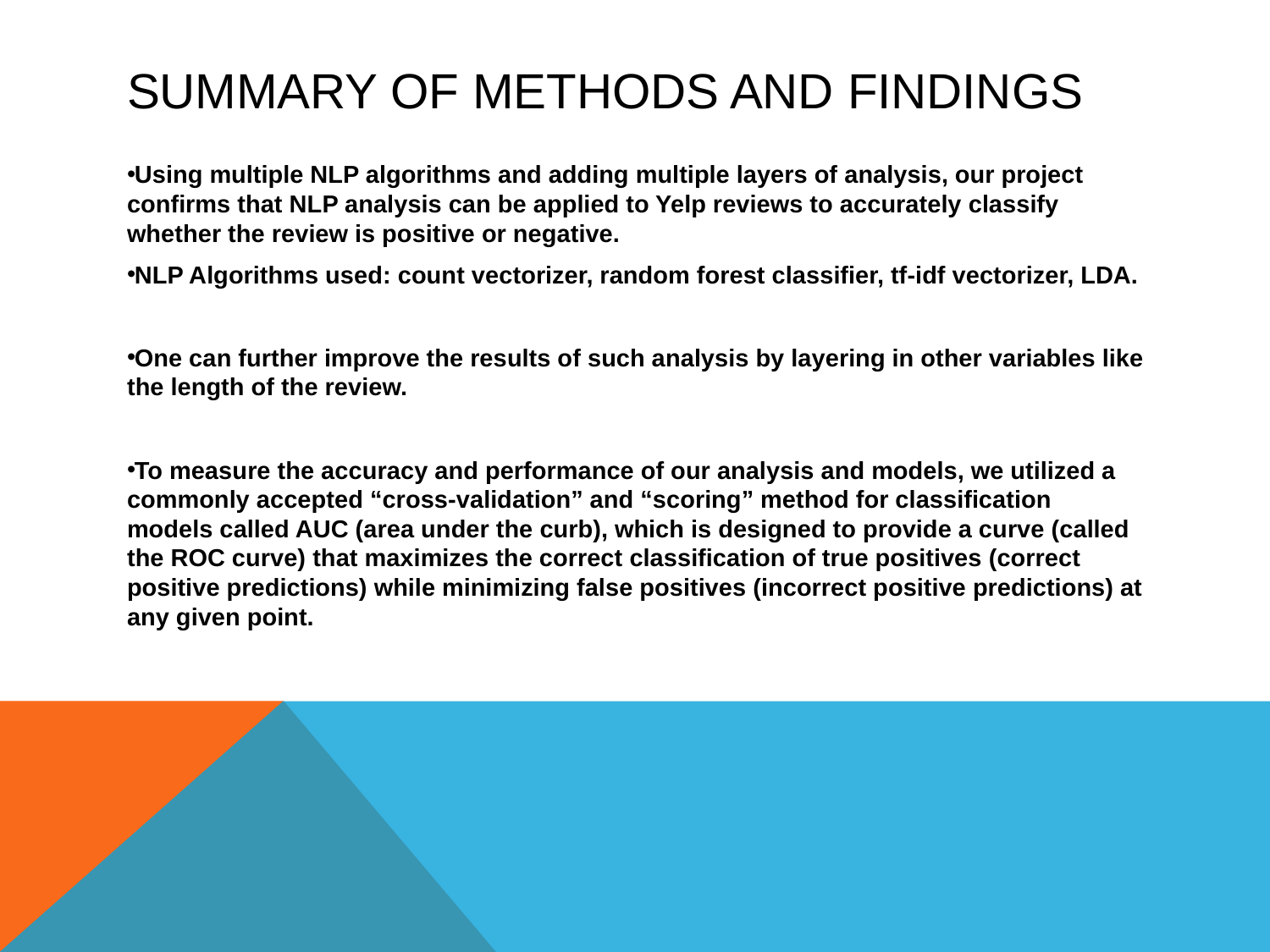

# Summary of methods and findings
Using multiple NLP algorithms and adding multiple layers of analysis, our project confirms that NLP analysis can be applied to Yelp reviews to accurately classify whether the review is positive or negative.
NLP Algorithms used: count vectorizer, random forest classifier, tf-idf vectorizer, LDA.

One can further improve the results of such analysis by layering in other variables like the length of the review.

To measure the accuracy and performance of our analysis and models, we utilized a commonly accepted “cross-validation” and “scoring” method for classification models called AUC (area under the curb), which is designed to provide a curve (called the ROC curve) that maximizes the correct classification of true positives (correct positive predictions) while minimizing false positives (incorrect positive predictions) at any given point.